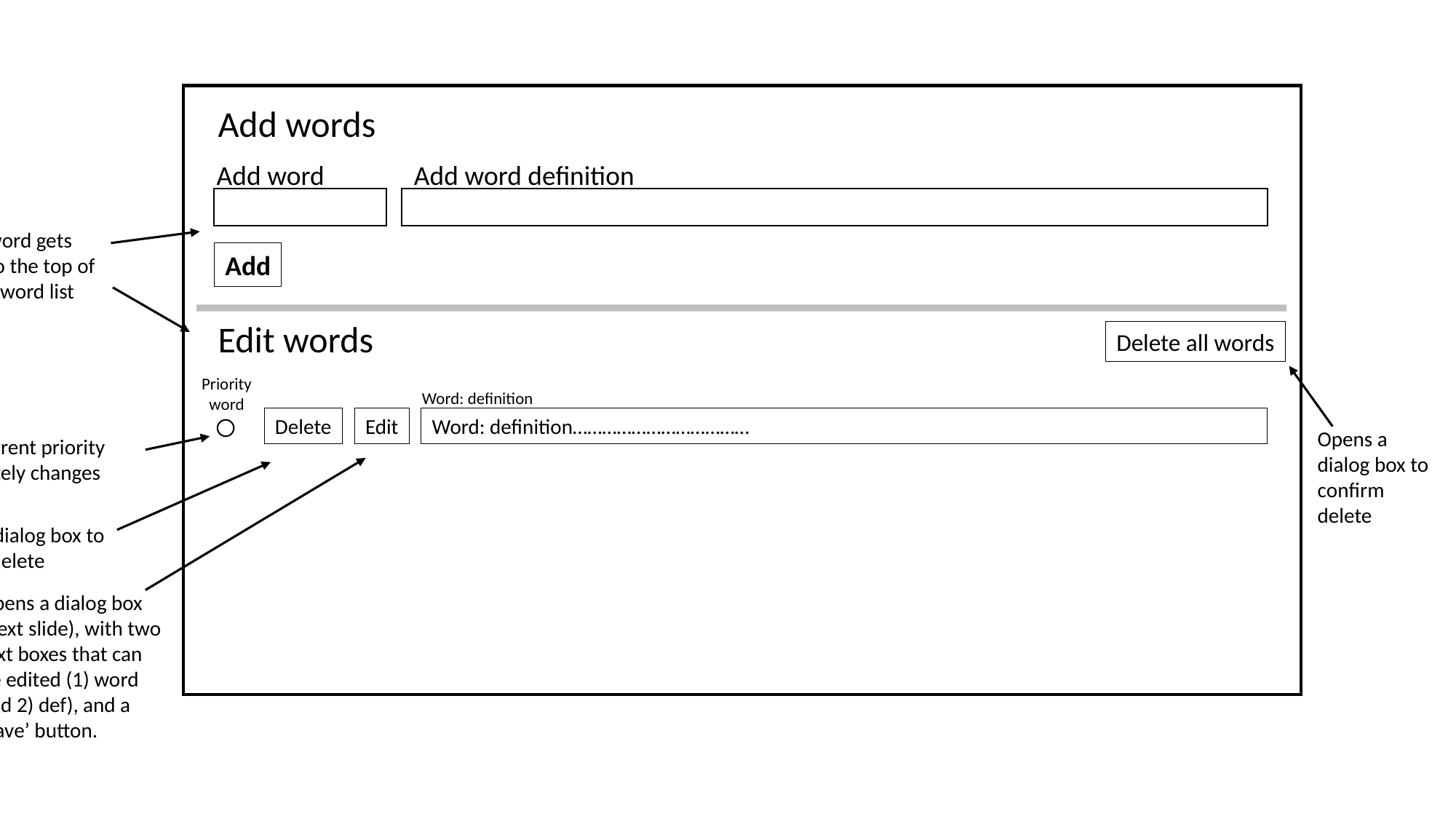

Add words
Add word
Add word definition

A new word gets added to the top of the edit word list
Add
Edit words
Delete all words
Priority word
Word: definition
Word: definition………………………………
Delete
Edit

Opens a dialog box to confirm delete
Toggled on for current priority words – immediately changes the json file.
Opens a dialog box to confirm delete
Opens a dialog box
(next slide), with two text boxes that can be edited (1) word and 2) def), and a ‘Save’ button.